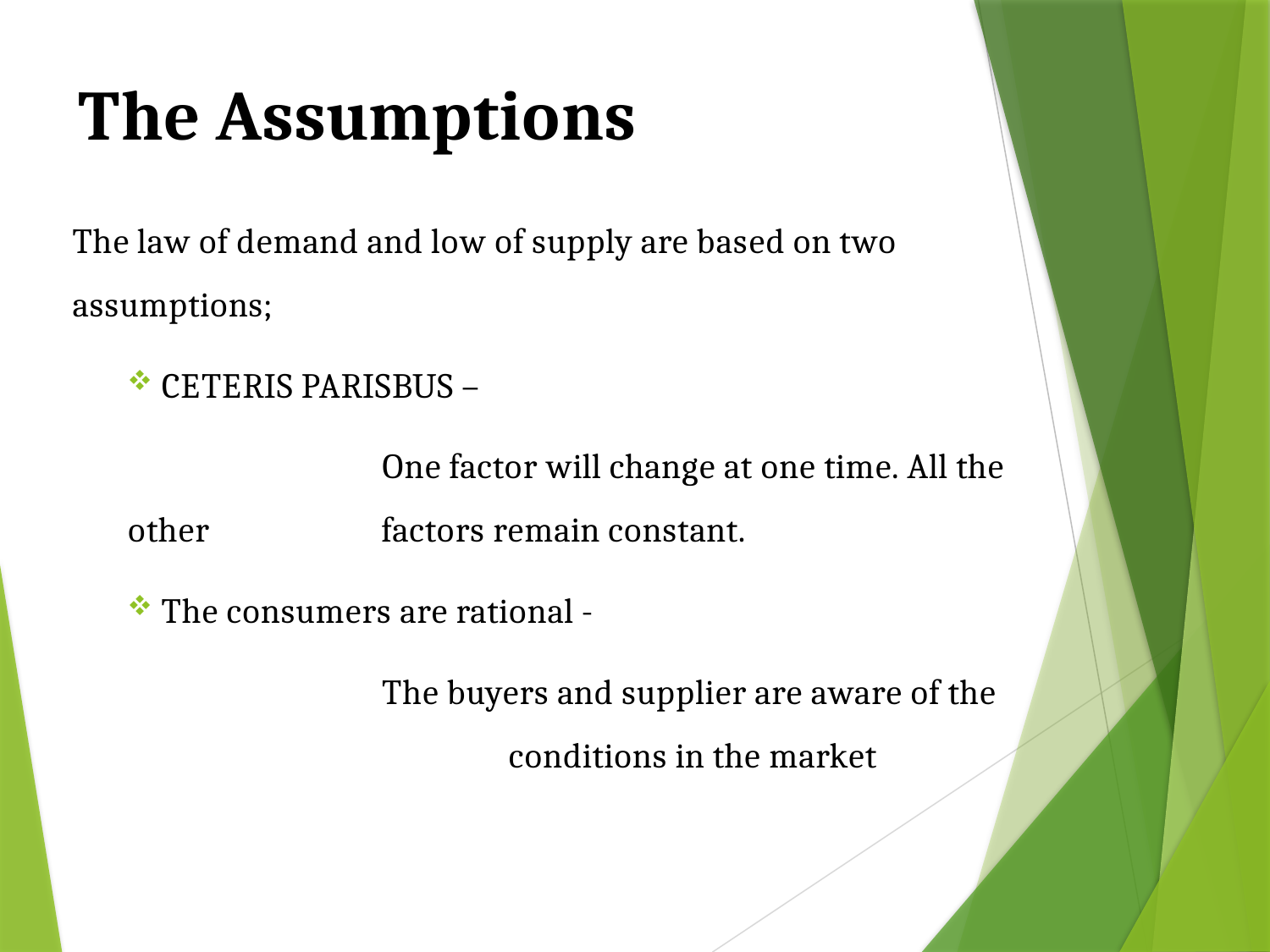

# The Assumptions
The law of demand and low of supply are based on two assumptions;
 CETERIS PARISBUS –
		One factor will change at one time. All the other 		factors remain constant.
 The consumers are rational -
		The buyers and supplier are aware of the 				conditions in the market